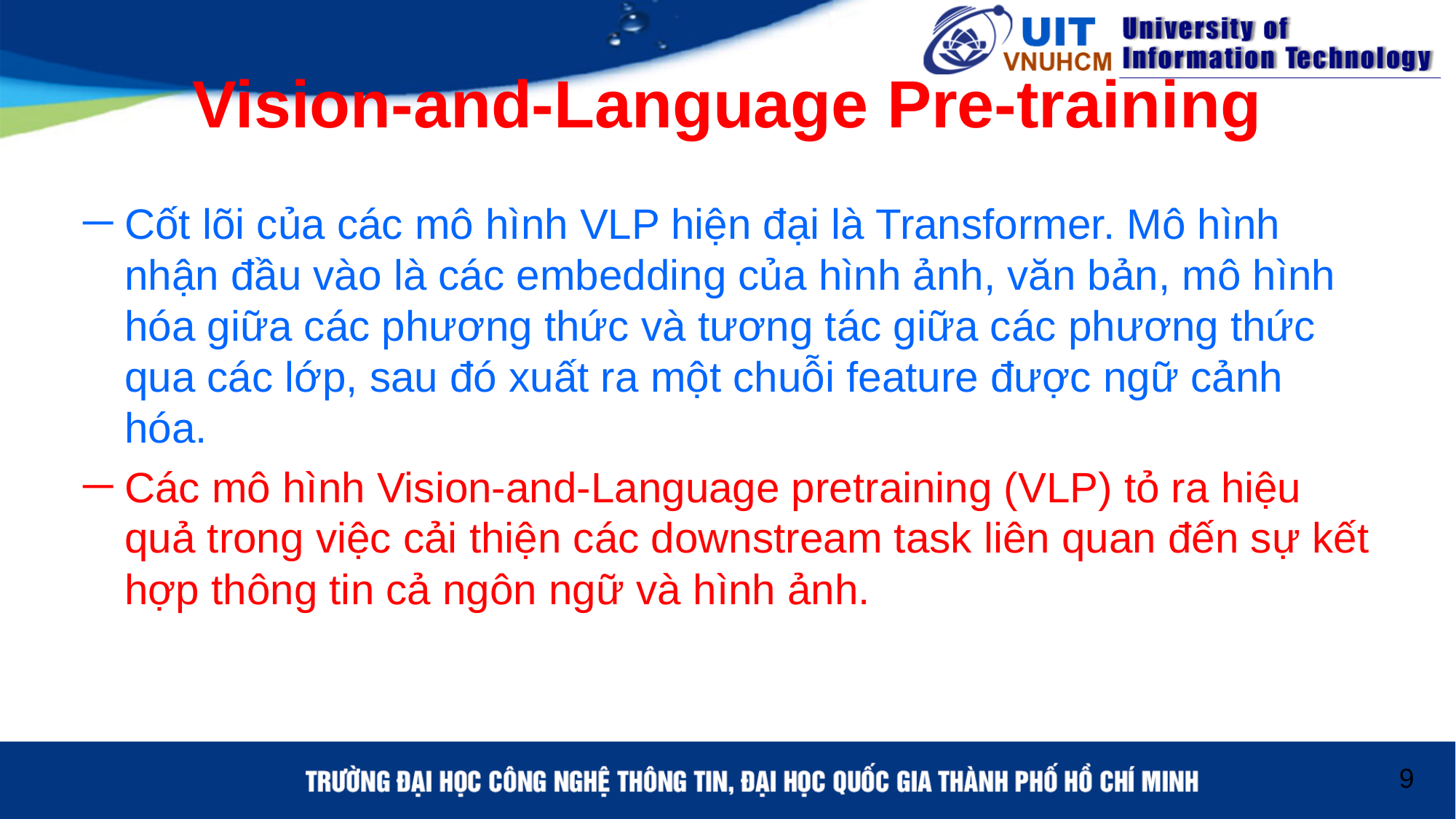

# Vision-and-Language Pre-training
Cốt lõi của các mô hình VLP hiện đại là Transformer. Mô hình nhận đầu vào là các embedding của hình ảnh, văn bản, mô hình hóa giữa các phương thức và tương tác giữa các phương thức qua các lớp, sau đó xuất ra một chuỗi feature được ngữ cảnh hóa.
Các mô hình Vision-and-Language pretraining (VLP) tỏ ra hiệu quả trong việc cải thiện các downstream task liên quan đến sự kết hợp thông tin cả ngôn ngữ và hình ảnh.